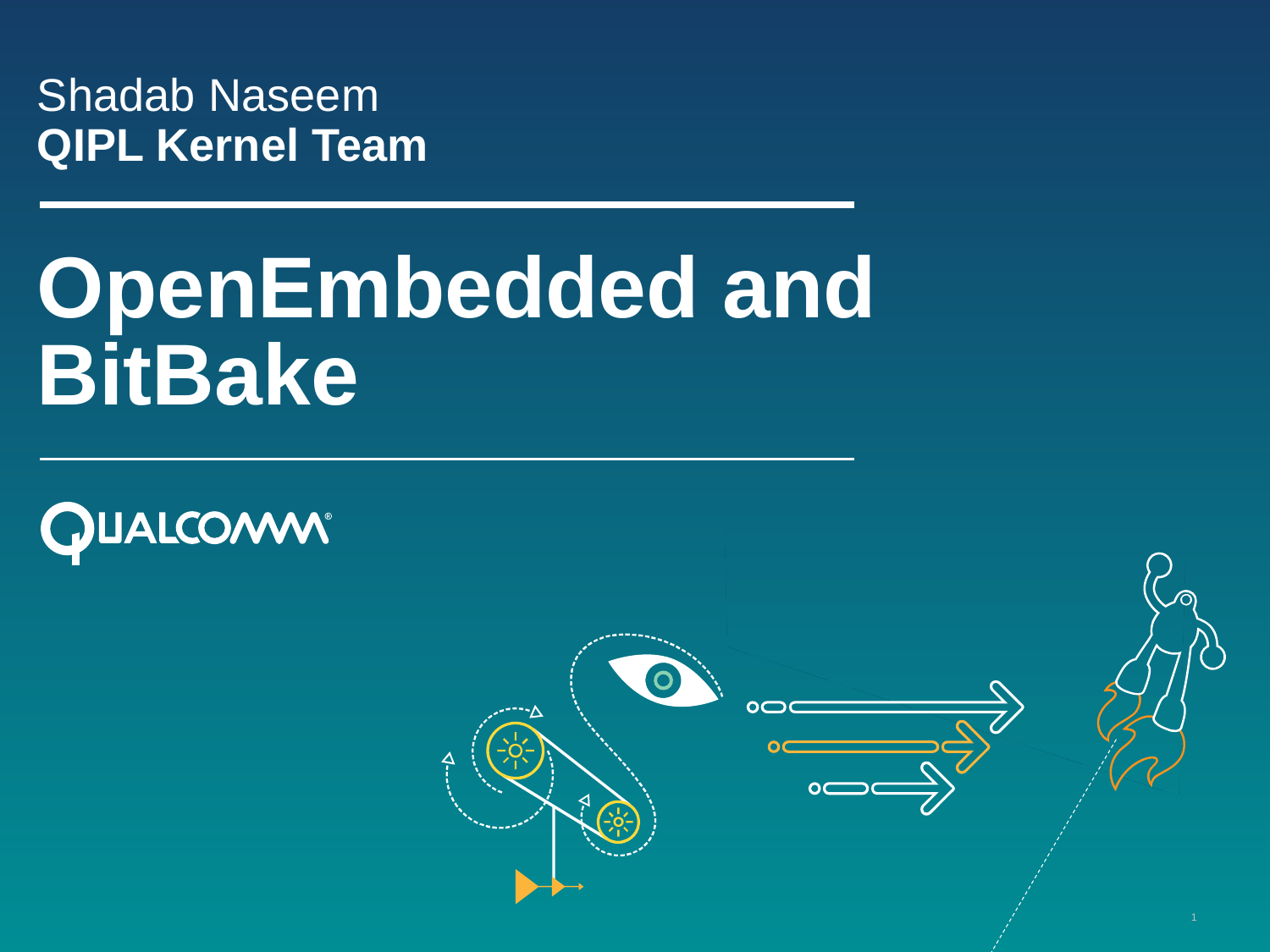

Shadab Naseem
QIPL Kernel Team
# OpenEmbedded and BitBake